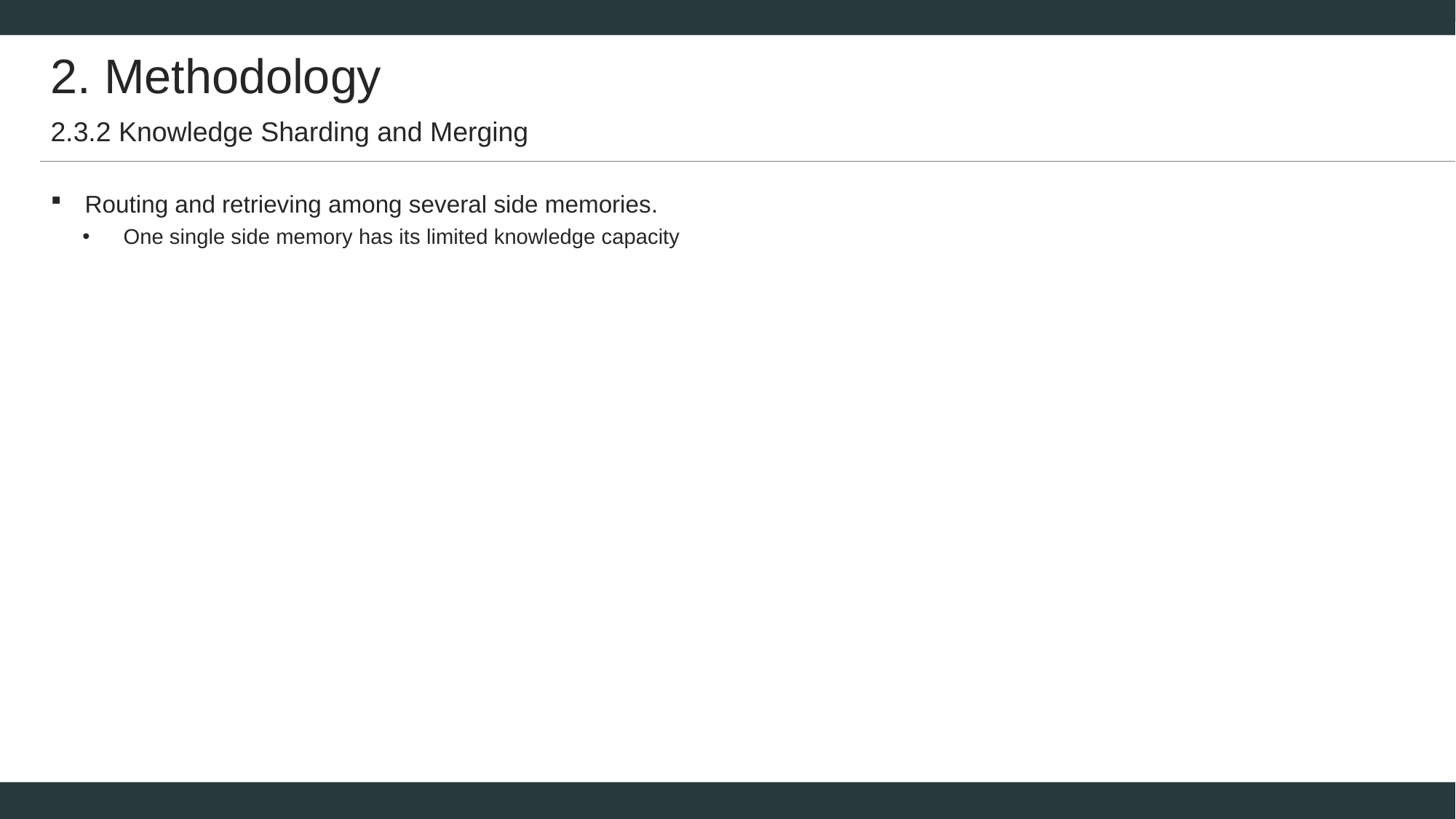

# 2. Methodology
2.3.2 Knowledge Sharding and Merging
Routing and retrieving among several side memories.
One single side memory has its limited knowledge capacity